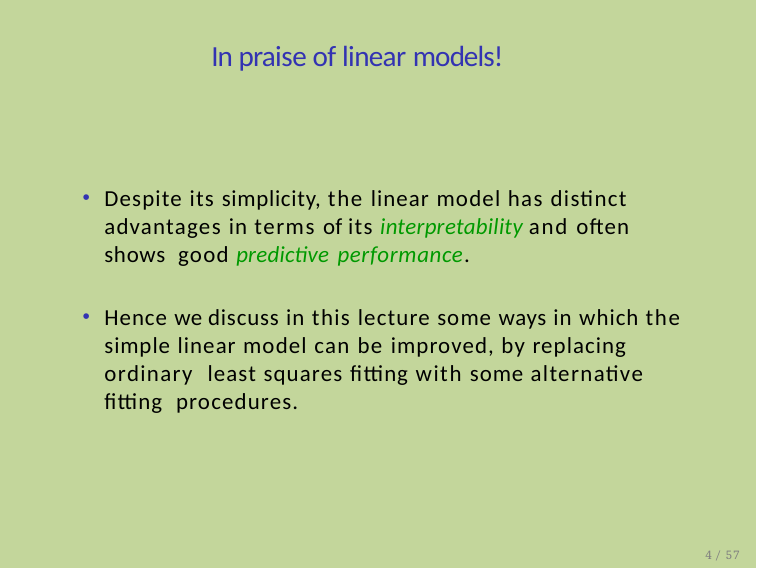

# In praise of linear models!
Despite its simplicity, the linear model has distinct  advantages in terms of its interpretability and often shows  good predictive performance.

Hence we discuss in this lecture some ways in which the  simple linear model can be improved, by replacing ordinary  least squares fitting with some alternative fitting  procedures.
4 / 57